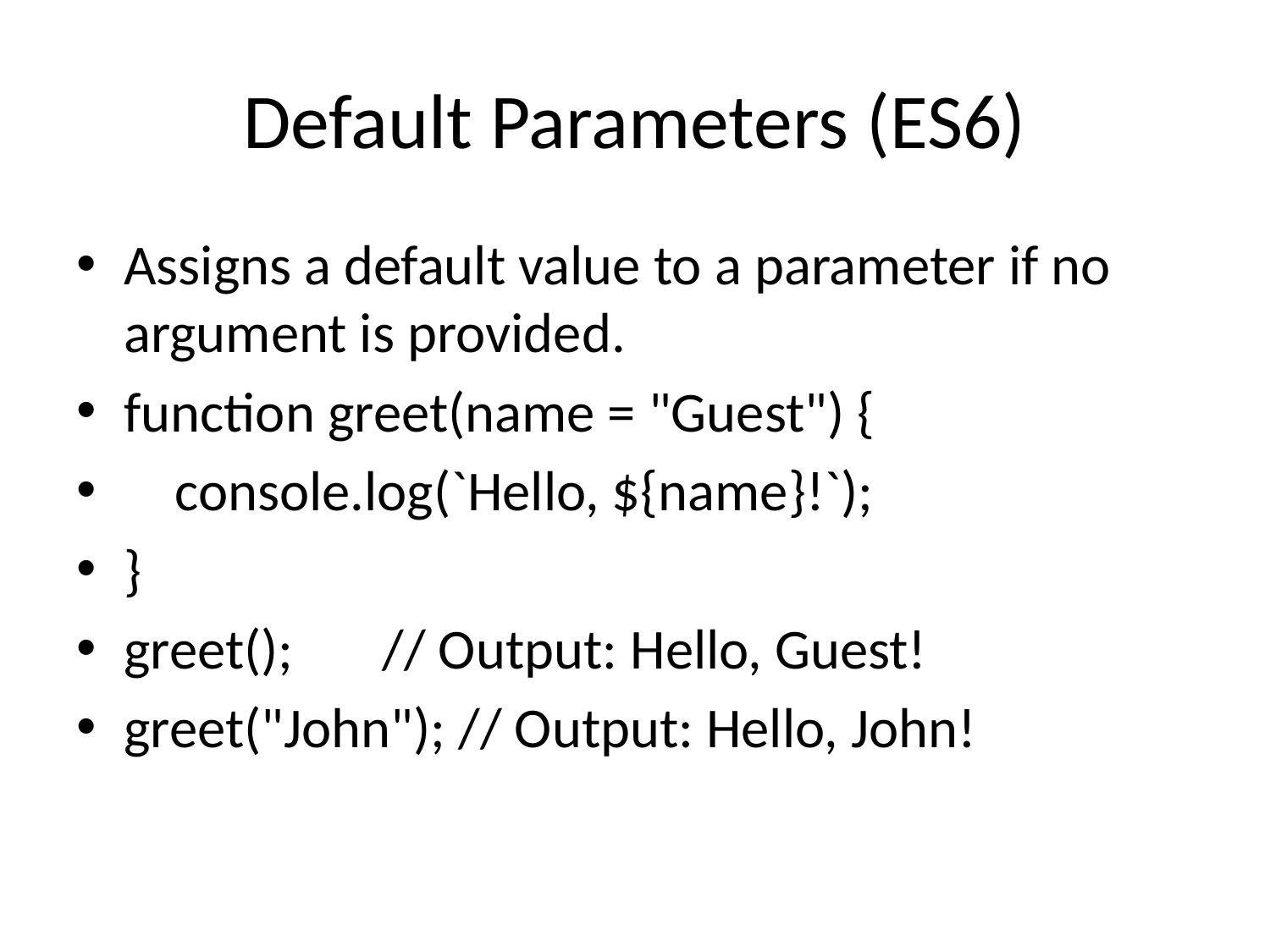

# Default Parameters (ES6)
Assigns a default value to a parameter if no argument is provided.
function greet(name = "Guest") {
    console.log(`Hello, ${name}!`);
}
greet();       // Output: Hello, Guest!
greet("John"); // Output: Hello, John!